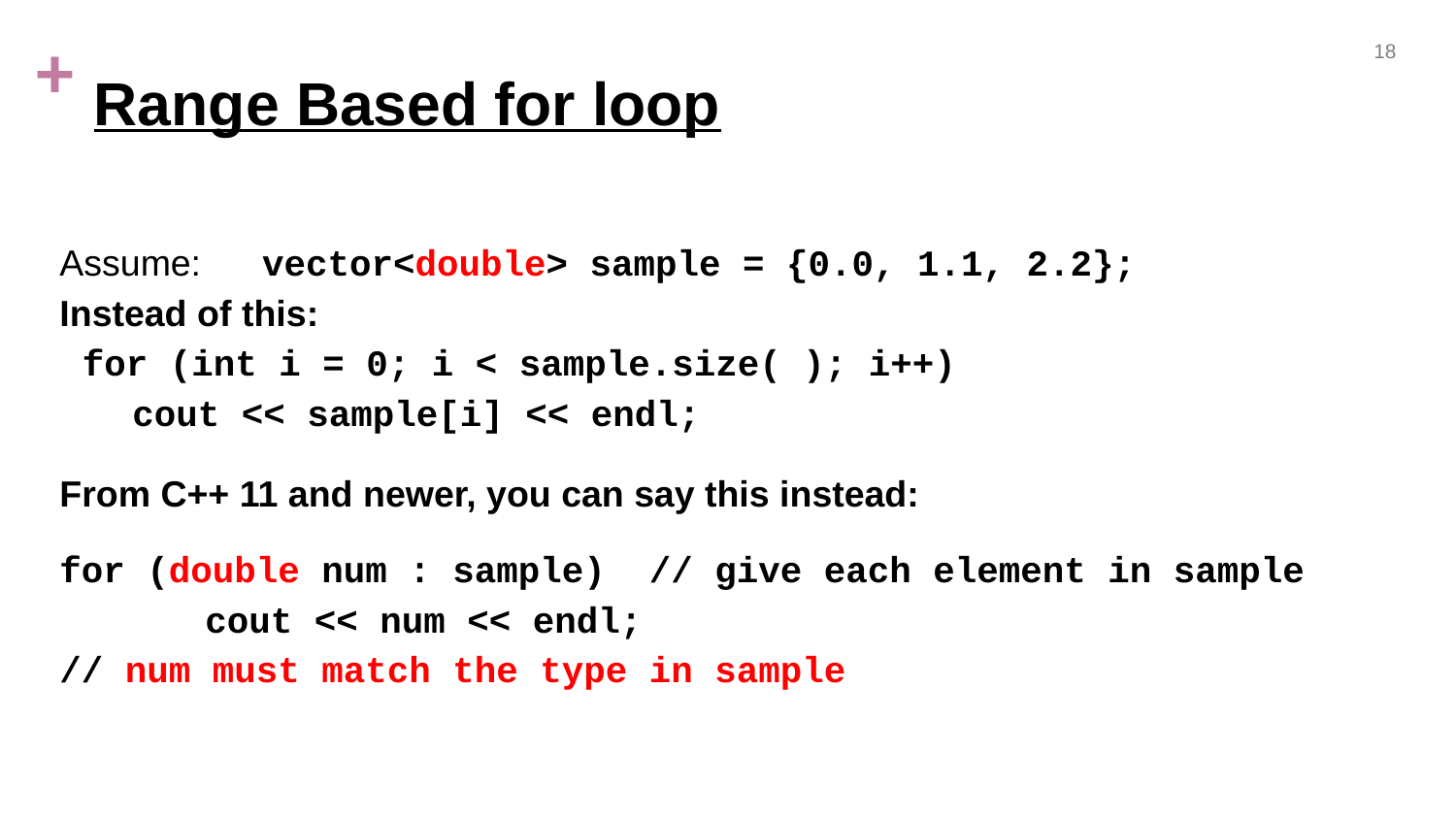

18
# Range Based for loop
Assume:      vector<double> sample = {0.0, 1.1, 2.2};
Instead of this:
for (int i = 0; i < sample.size( ); i++)
cout << sample[i] << endl;

From C++ 11 and newer, you can say this instead:

for (double num : sample)  // give each element in sample
	cout << num << endl;
// num must match the type in sample